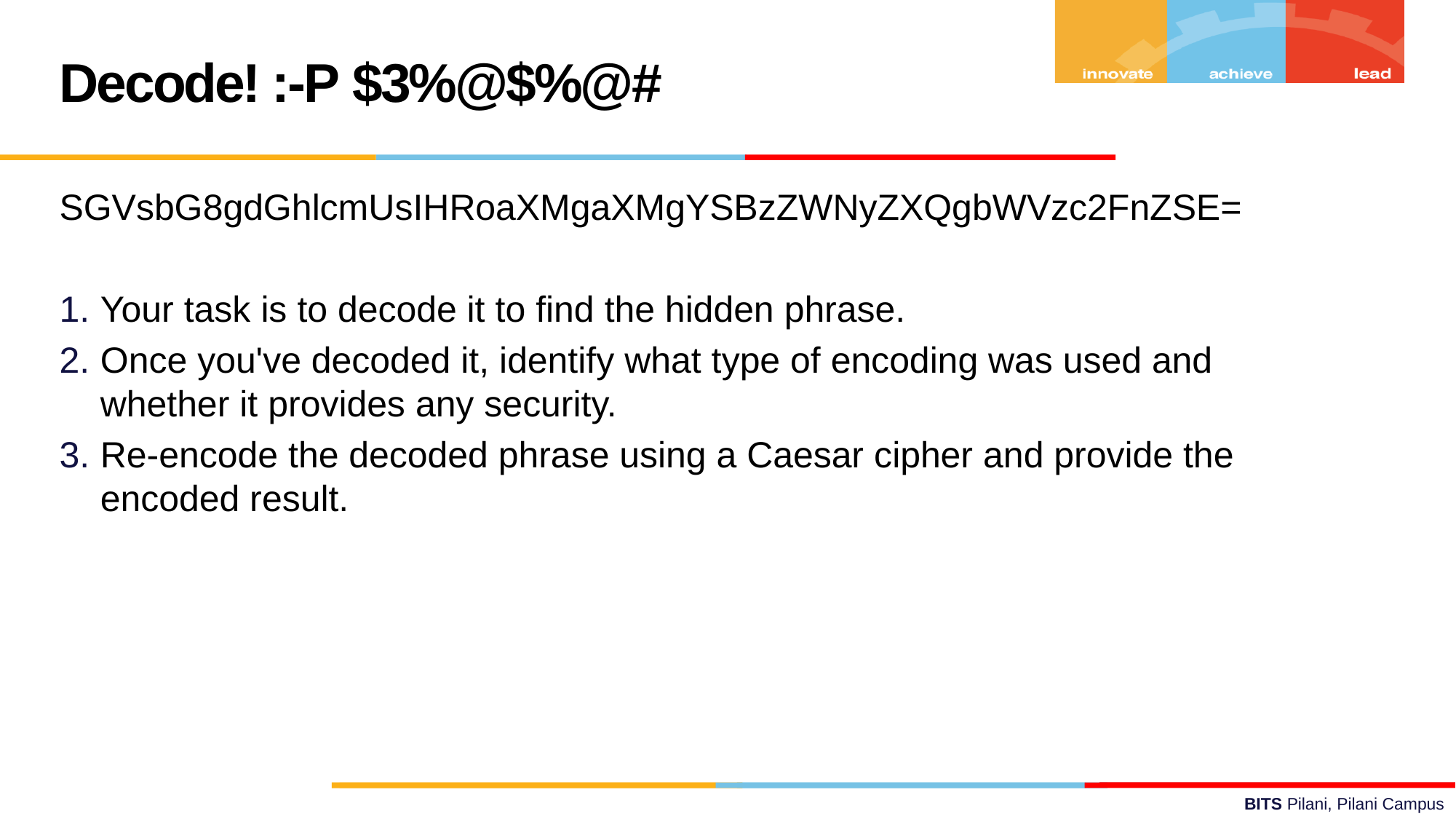

Decode! :-P $3%@$%@#
SGVsbG8gdGhlcmUsIHRoaXMgaXMgYSBzZWNyZXQgbWVzc2FnZSE=

Your task is to decode it to find the hidden phrase.
Once you've decoded it, identify what type of encoding was used and whether it provides any security.
Re-encode the decoded phrase using a Caesar cipher and provide the encoded result.